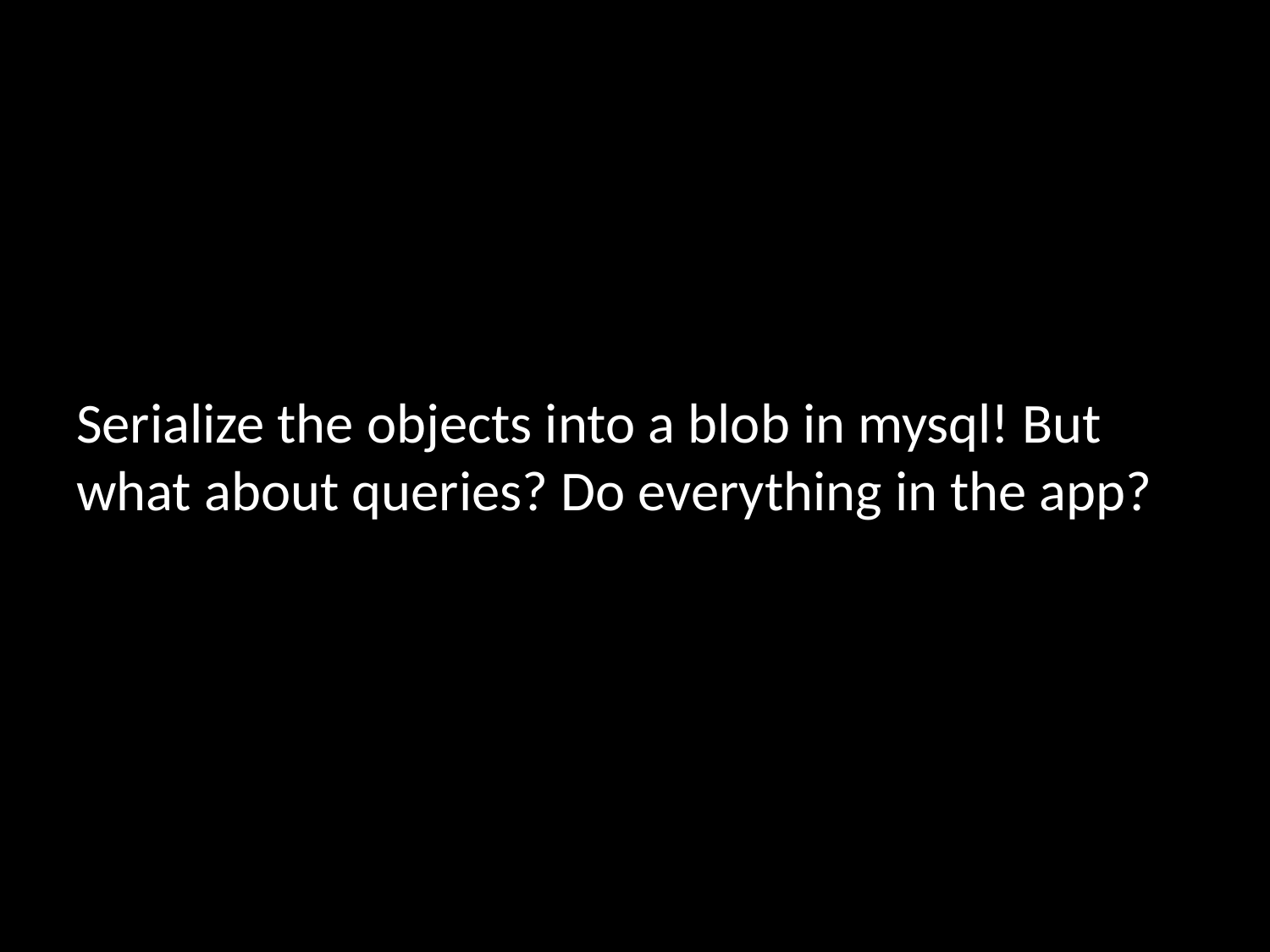

#

Serialize the objects into a blob in mysql! But what about queries? Do everything in the app?